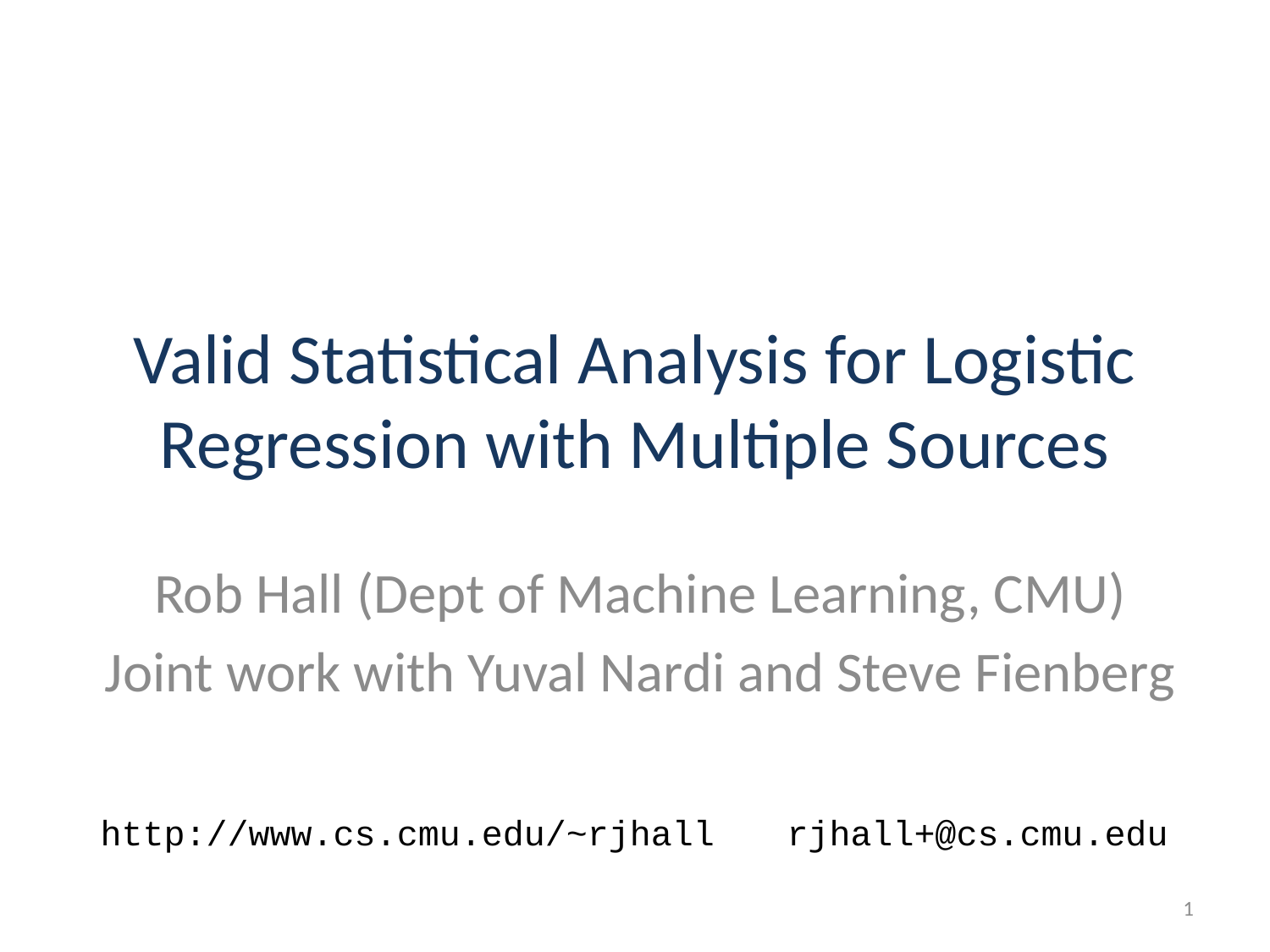

# Valid Statistical Analysis for Logistic Regression with Multiple Sources
Rob Hall (Dept of Machine Learning, CMU)
Joint work with Yuval Nardi and Steve Fienberg
http://www.cs.cmu.edu/~rjhall
rjhall+@cs.cmu.edu
1